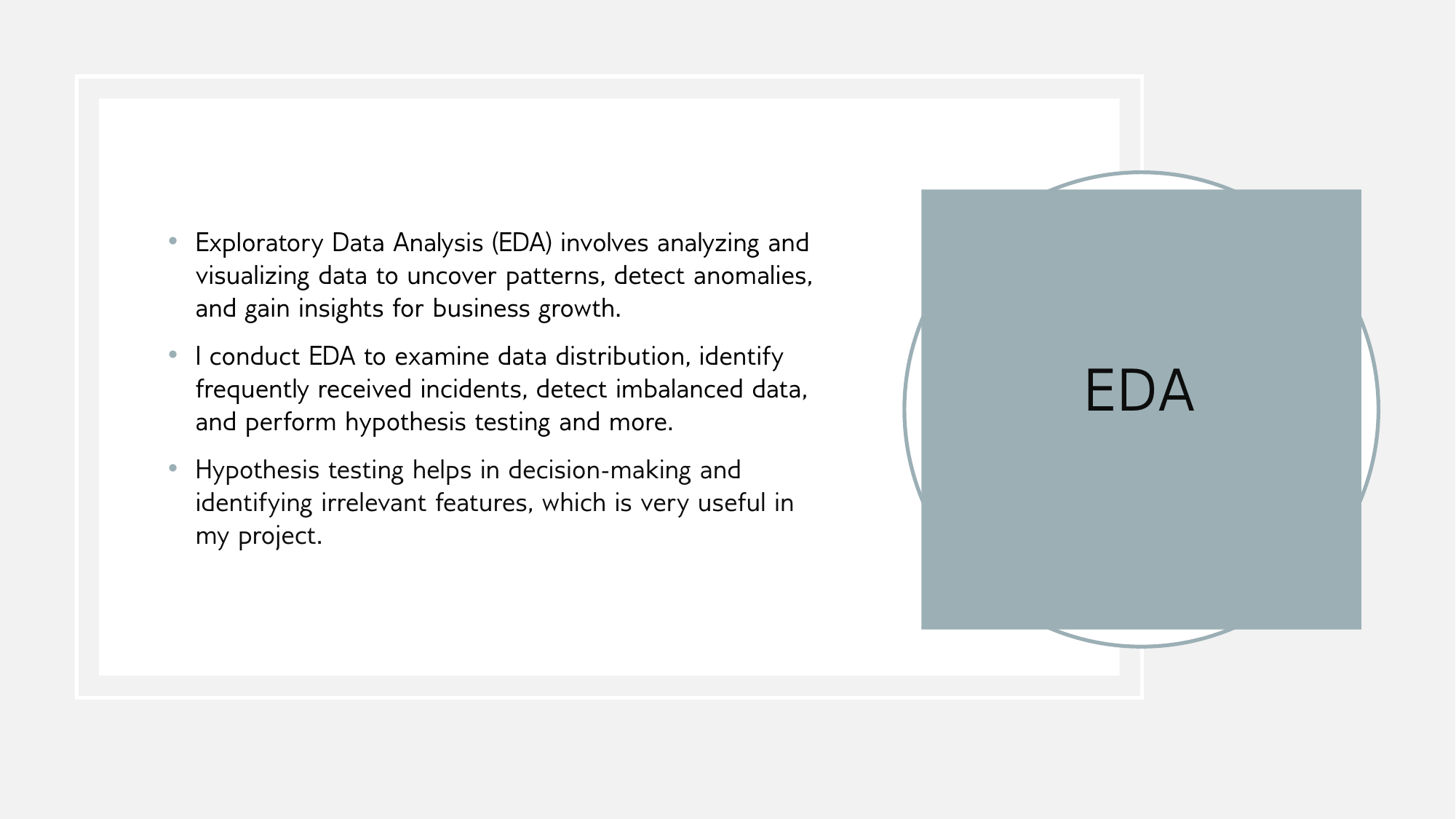

Exploratory Data Analysis (EDA) involves analyzing and visualizing data to uncover patterns, detect anomalies, and gain insights for business growth.
I conduct EDA to examine data distribution, identify frequently received incidents, detect imbalanced data, and perform hypothesis testing and more.
Hypothesis testing helps in decision-making and identifying irrelevant features, which is very useful in my project.

# EDA